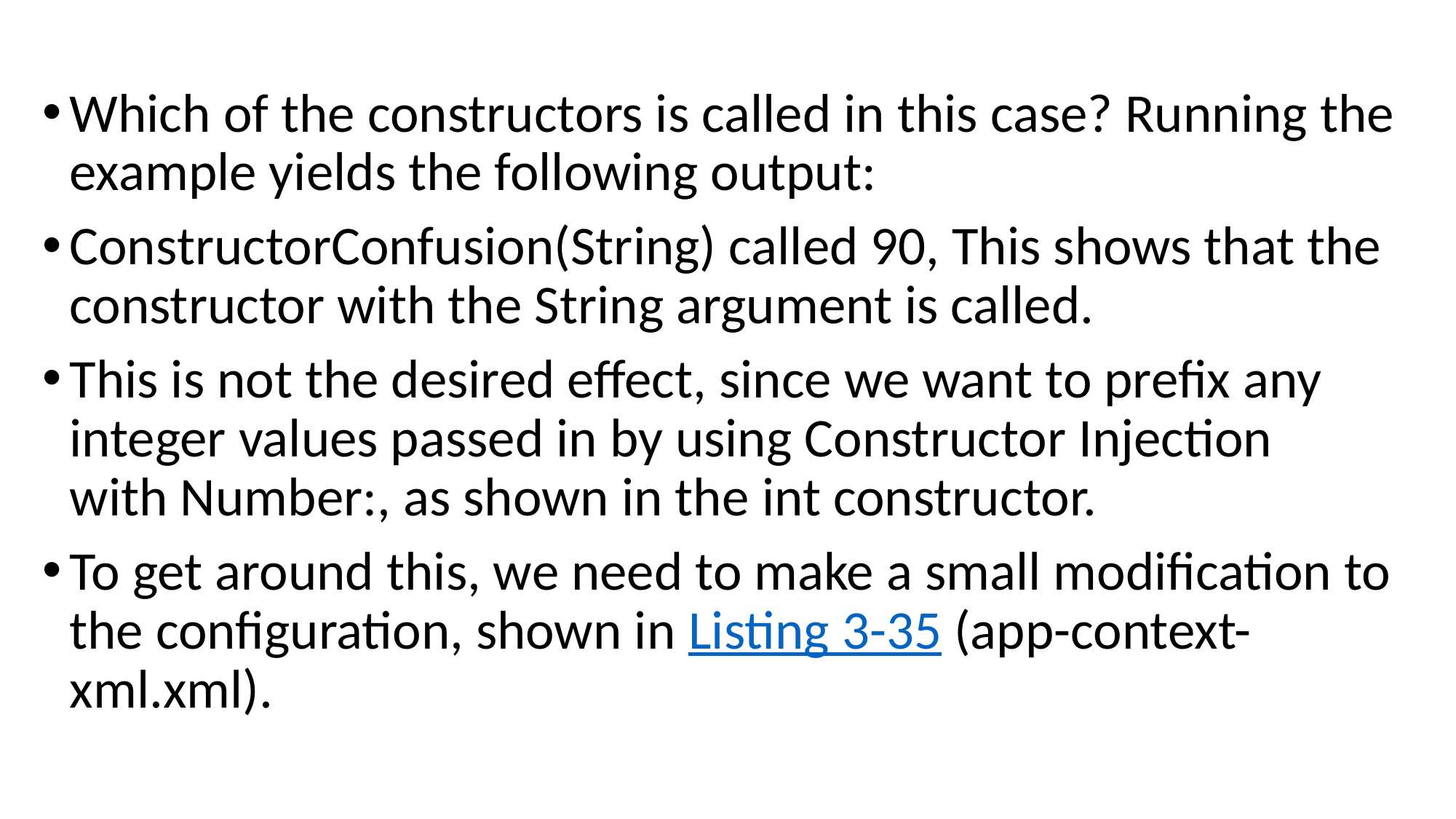

#
Which of the constructors is called in this case? Running the example yields the following output:
ConstructorConfusion(String) called 90, This shows that the constructor with the String argument is called.
This is not the desired effect, since we want to prefix any integer values passed in by using Constructor Injection with Number:, as shown in the int constructor.
To get around this, we need to make a small modification to the configuration, shown in Listing 3-35 (app-context-xml.xml).